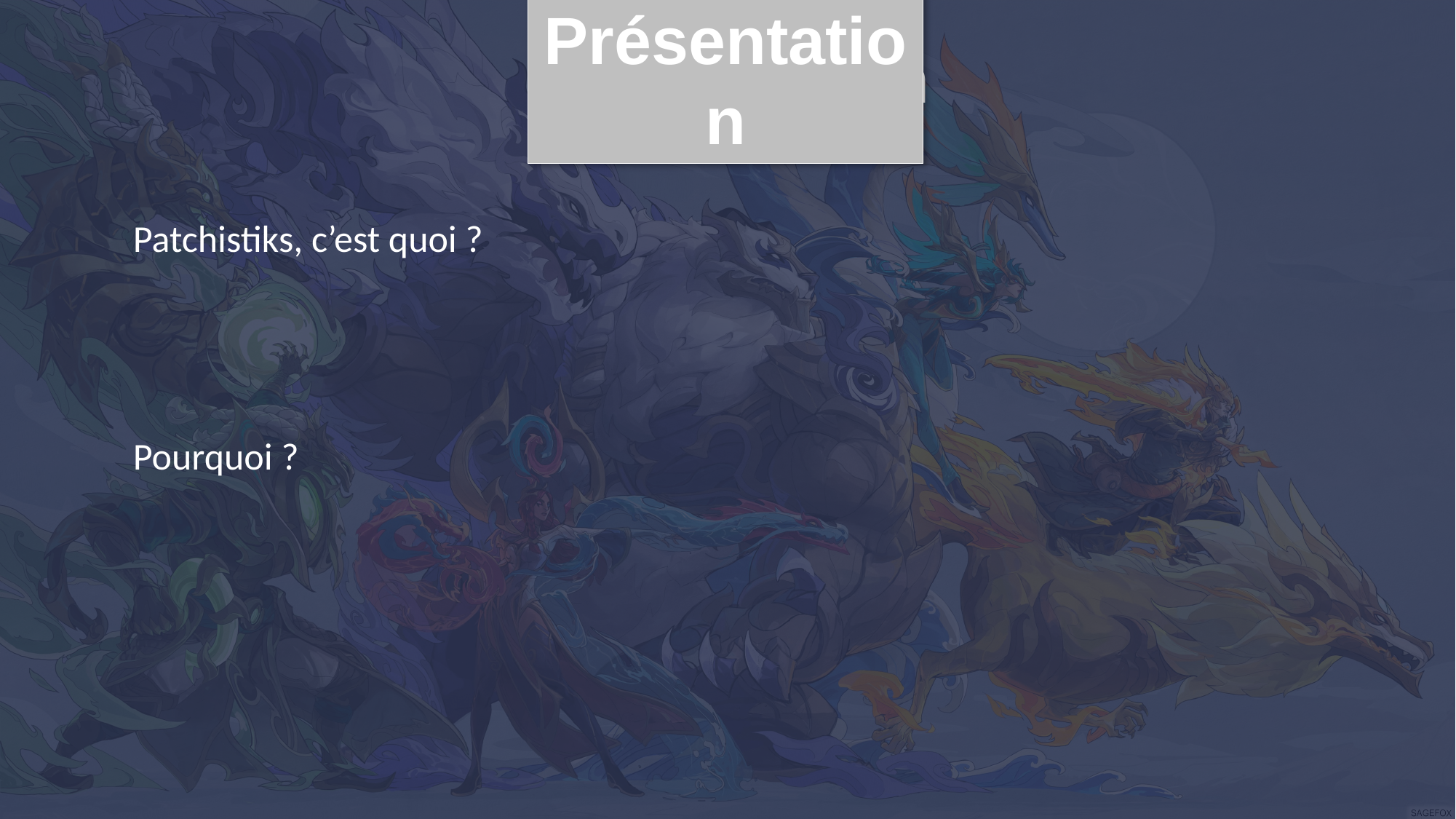

Présentation
Présentation
Patchistiks, c’est quoi ?
Pourquoi ?